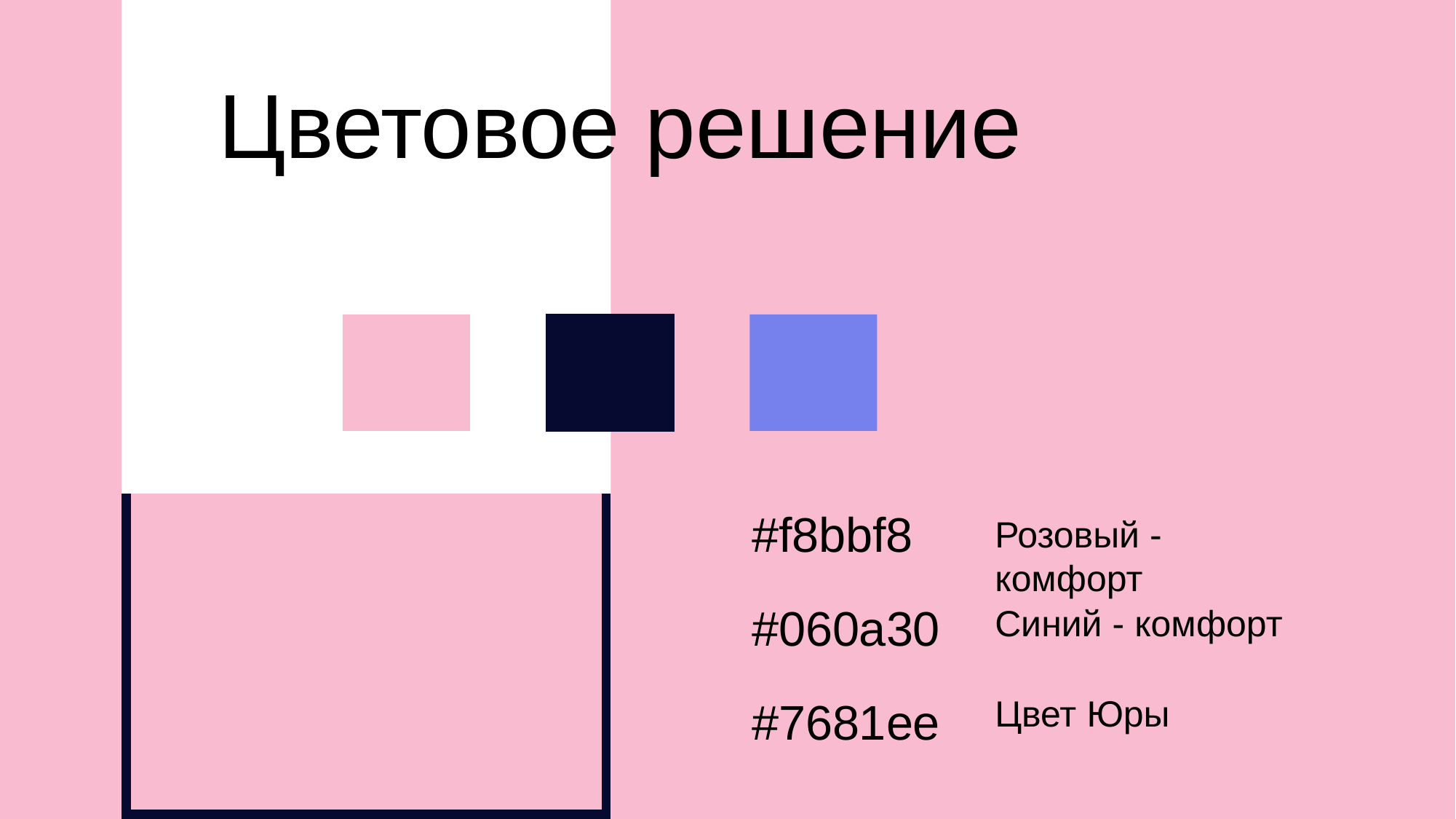

# Цветовое решение
Синий воспринимается как спокойный и сильный цвет. Он призван расслаблять и приносить ощущение мира и гармонии.

Розовый цвет вызывает чувство комфорта, успокаивает, избавляет от навязчивых мыслей. Его питает аура невинности и чистоты.

#f8bbf8
Розовый - комфорт
#060a30
Синий - комфорт
Цвет Юры
#7681ee